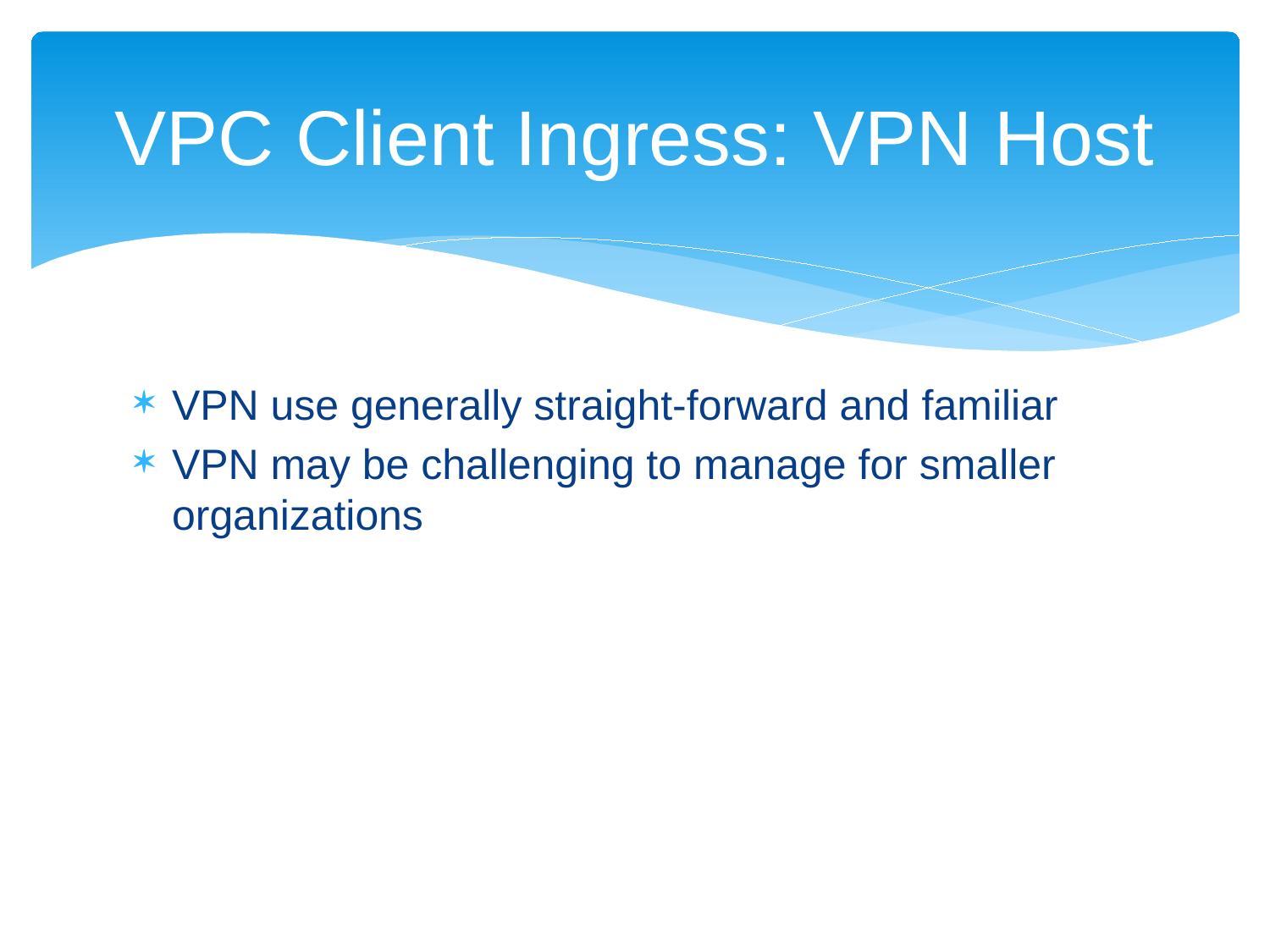

# VPC Client Ingress: VPN Host
VPN use generally straight-forward and familiar
VPN may be challenging to manage for smaller organizations